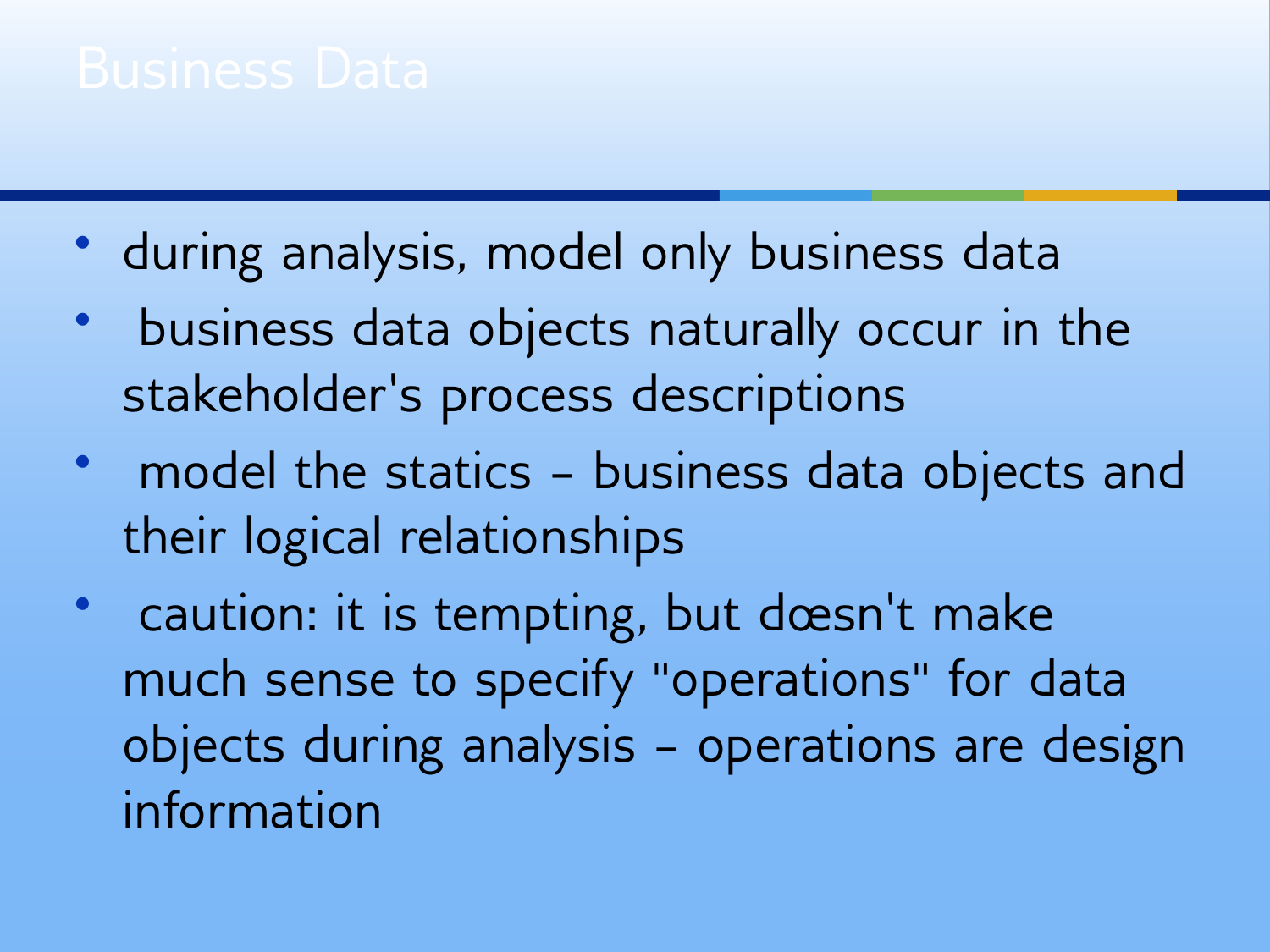

# Business Data
during analysis, model only business data
 business data objects naturally occur in the stakeholder's process descriptions
 model the statics – business data objects and their logical relationships
 caution: it is tempting, but doesn't make much sense to specify "operations" for data objects during analysis – operations are design information